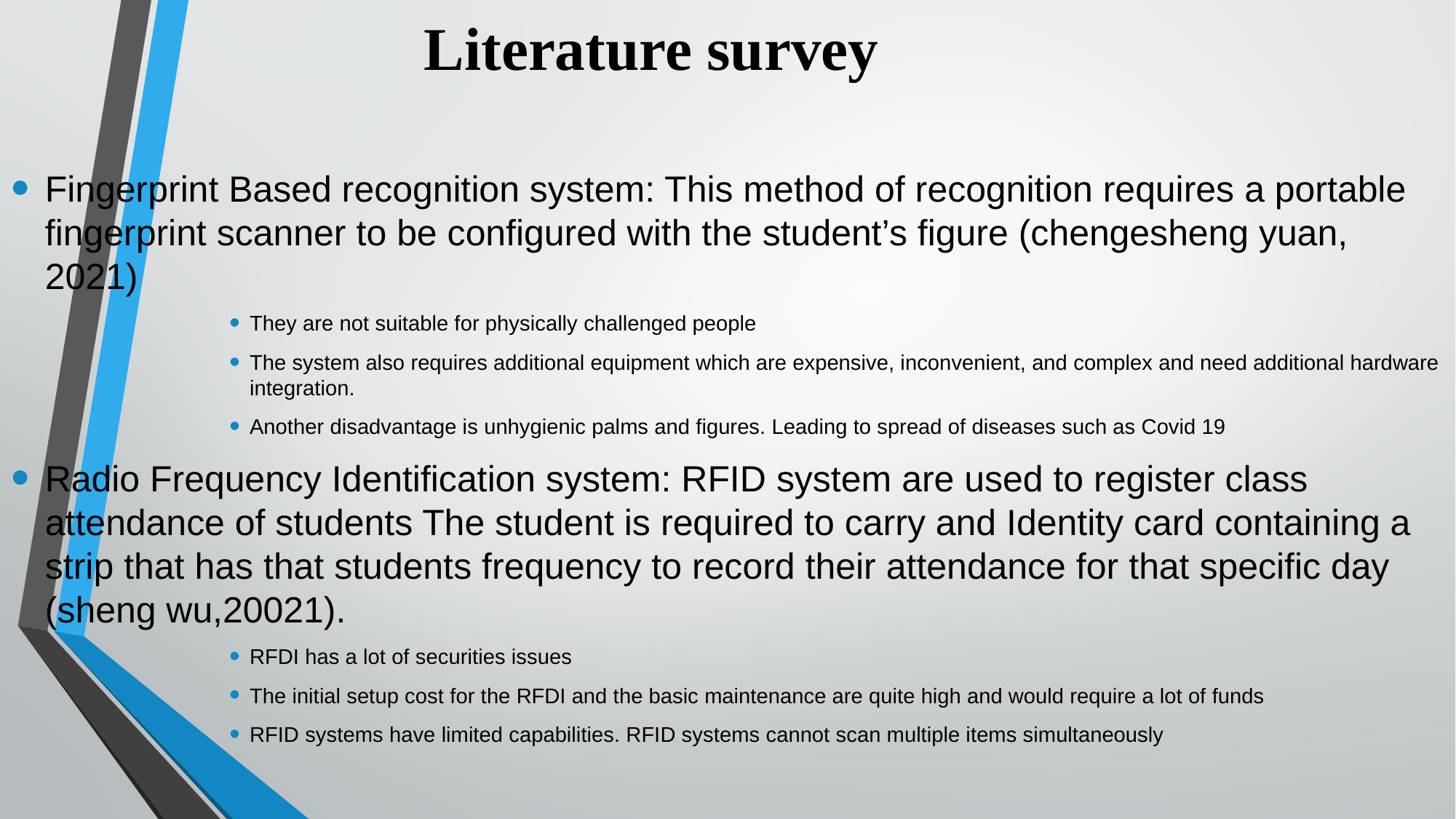

# Literature survey

Fingerprint Based recognition system: This method of recognition requires a portable fingerprint scanner to be configured with the student’s figure (chengesheng yuan, 2021)
They are not suitable for physically challenged people
The system also requires additional equipment which are expensive, inconvenient, and complex and need additional hardware integration.
Another disadvantage is unhygienic palms and figures. Leading to spread of diseases such as Covid 19
Radio Frequency Identification system: RFID system are used to register class attendance of students The student is required to carry and Identity card containing a strip that has that students frequency to record their attendance for that specific day (sheng wu,20021).
RFDI has a lot of securities issues
The initial setup cost for the RFDI and the basic maintenance are quite high and would require a lot of funds
RFID systems have limited capabilities. RFID systems cannot scan multiple items simultaneously